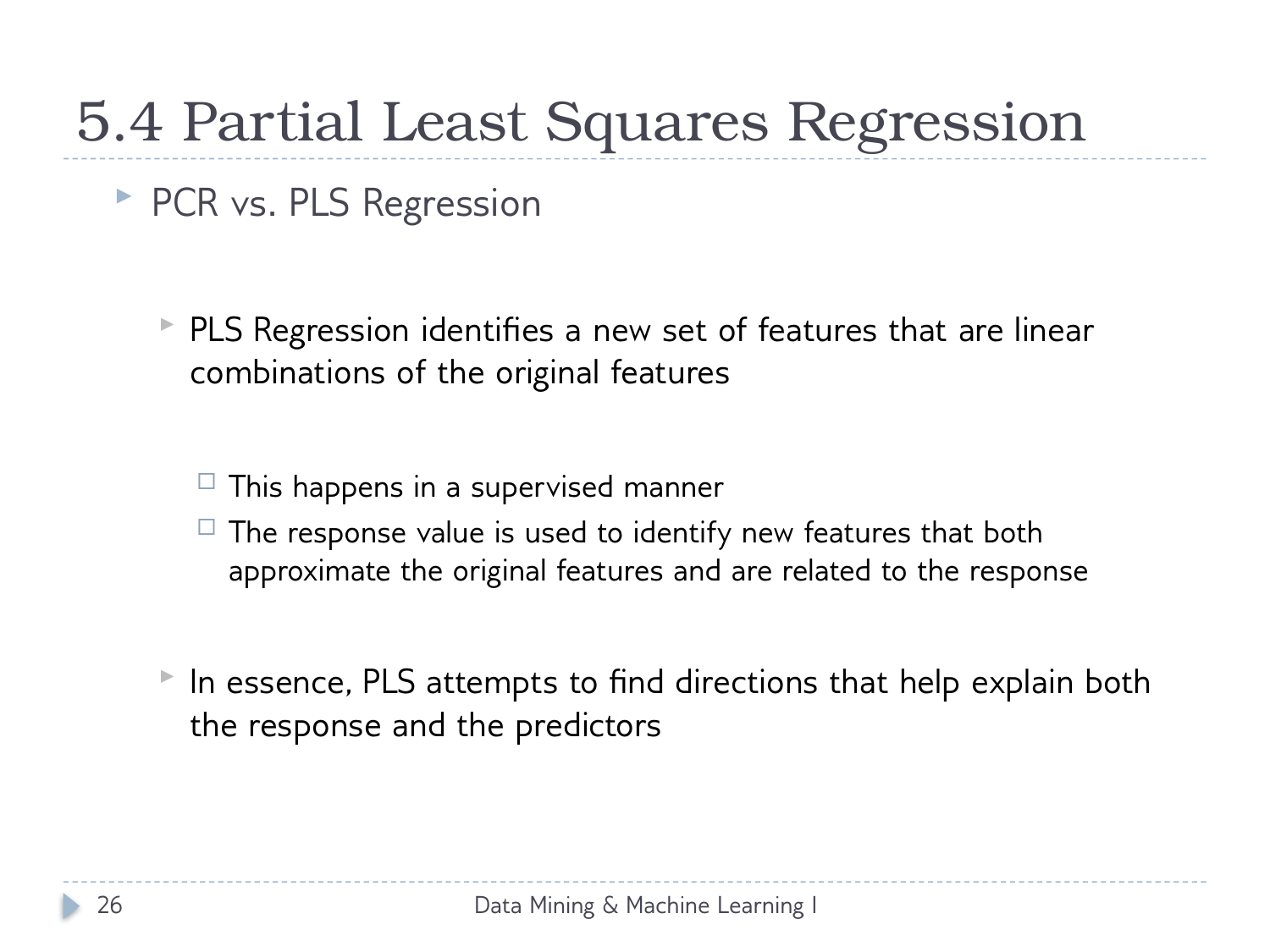

# 5.4 Partial Least Squares Regression
PCR vs. PLS Regression

PLS Regression identifies a new set of features that are linear combinations of the original features

This happens in a supervised manner
The response value is used to identify new features that both approximate the original features and are related to the response

In essence, PLS attempts to find directions that help explain both the response and the predictors

26
Data Mining & Machine Learning I